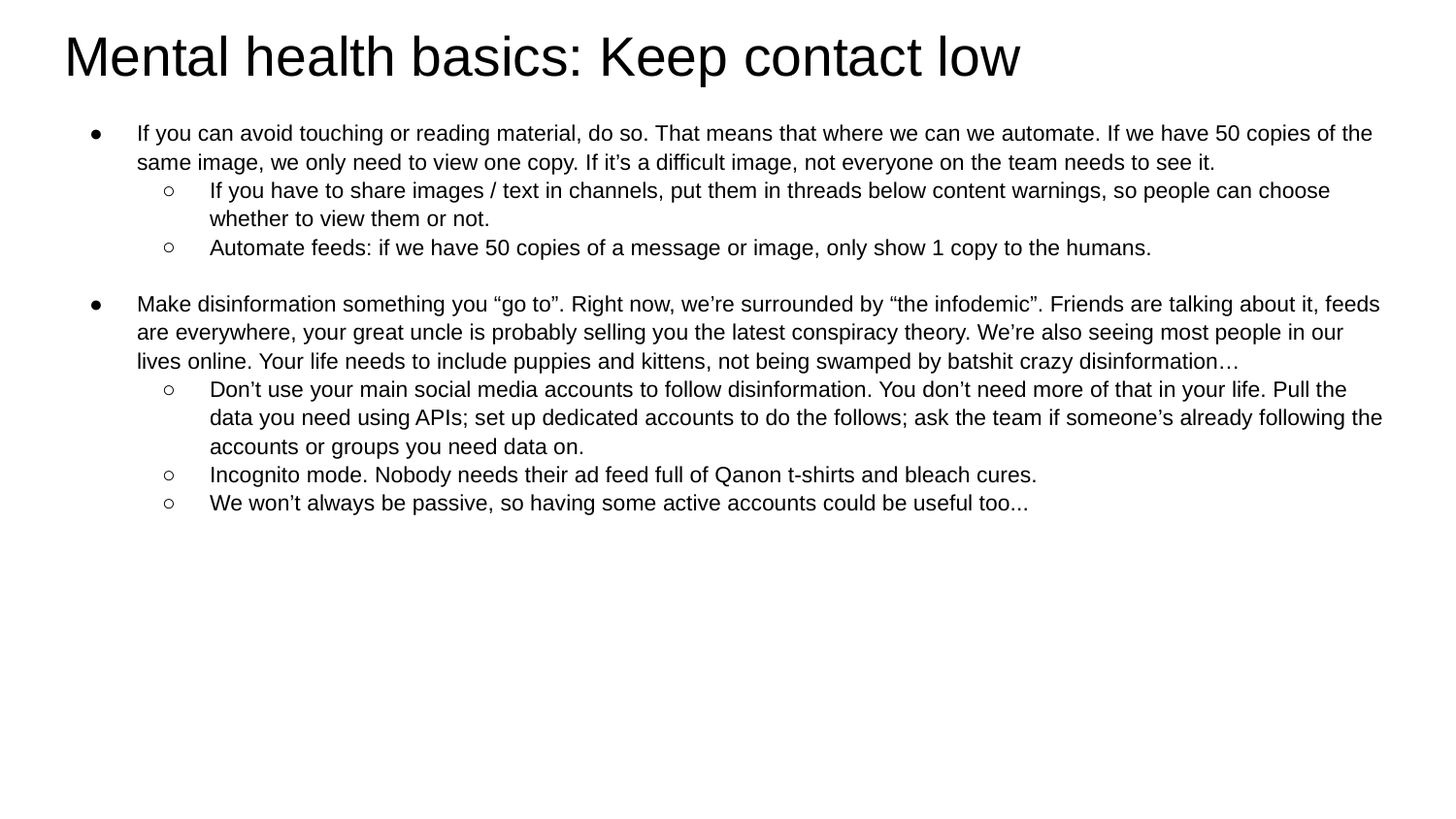

# Mental health basics: Keep contact low
If you can avoid touching or reading material, do so. That means that where we can we automate. If we have 50 copies of the same image, we only need to view one copy. If it’s a difficult image, not everyone on the team needs to see it.
If you have to share images / text in channels, put them in threads below content warnings, so people can choose whether to view them or not.
Automate feeds: if we have 50 copies of a message or image, only show 1 copy to the humans.

Make disinformation something you “go to”. Right now, we’re surrounded by “the infodemic”. Friends are talking about it, feeds are everywhere, your great uncle is probably selling you the latest conspiracy theory. We’re also seeing most people in our lives online. Your life needs to include puppies and kittens, not being swamped by batshit crazy disinformation…
Don’t use your main social media accounts to follow disinformation. You don’t need more of that in your life. Pull the data you need using APIs; set up dedicated accounts to do the follows; ask the team if someone’s already following the accounts or groups you need data on.
Incognito mode. Nobody needs their ad feed full of Qanon t-shirts and bleach cures.
We won’t always be passive, so having some active accounts could be useful too...